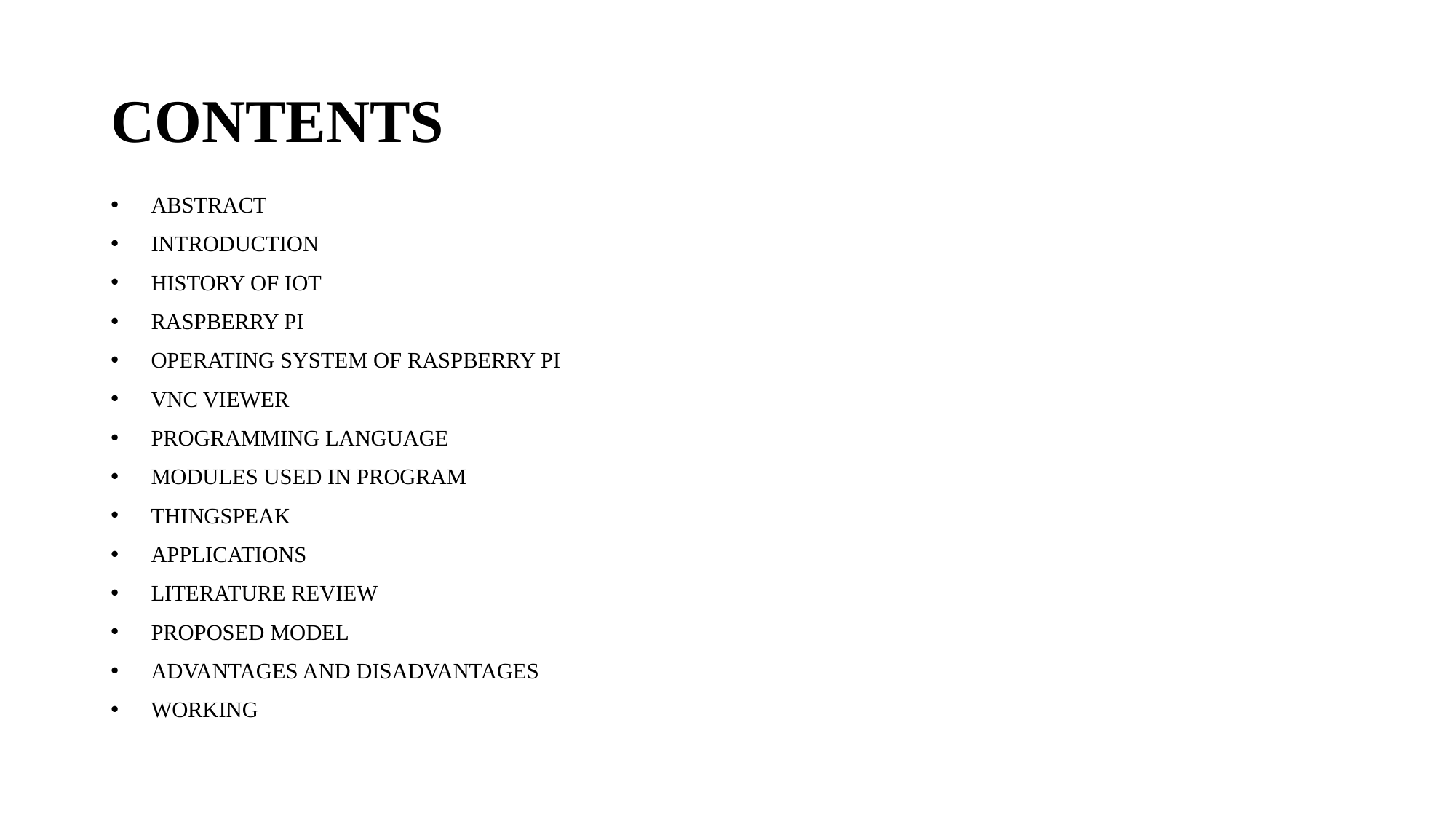

# CONTENTS
ABSTRACT
INTRODUCTION
HISTORY OF IOT
RASPBERRY PI
OPERATING SYSTEM OF RASPBERRY PI
VNC VIEWER
PROGRAMMING LANGUAGE
MODULES USED IN PROGRAM
THINGSPEAK
APPLICATIONS
LITERATURE REVIEW
PROPOSED MODEL
ADVANTAGES AND DISADVANTAGES
WORKING